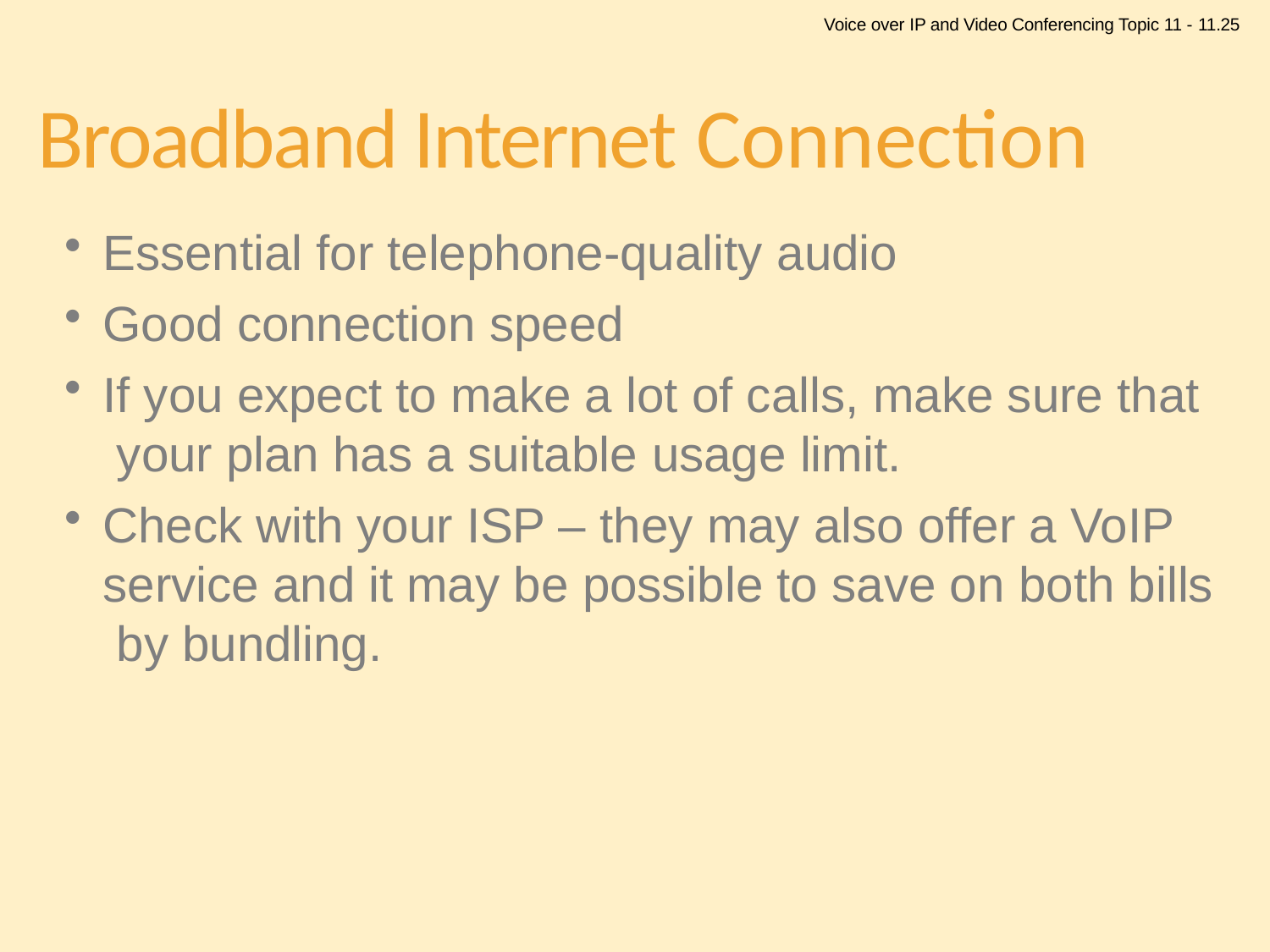

Voice over IP and Video Conferencing Topic 11 - 11.25
# Broadband Internet Connection
Essential for telephone-quality audio
Good connection speed
If you expect to make a lot of calls, make sure that  your plan has a suitable usage limit.
Check with your ISP – they may also offer a VoIP  service and it may be possible to save on both bills  by bundling.